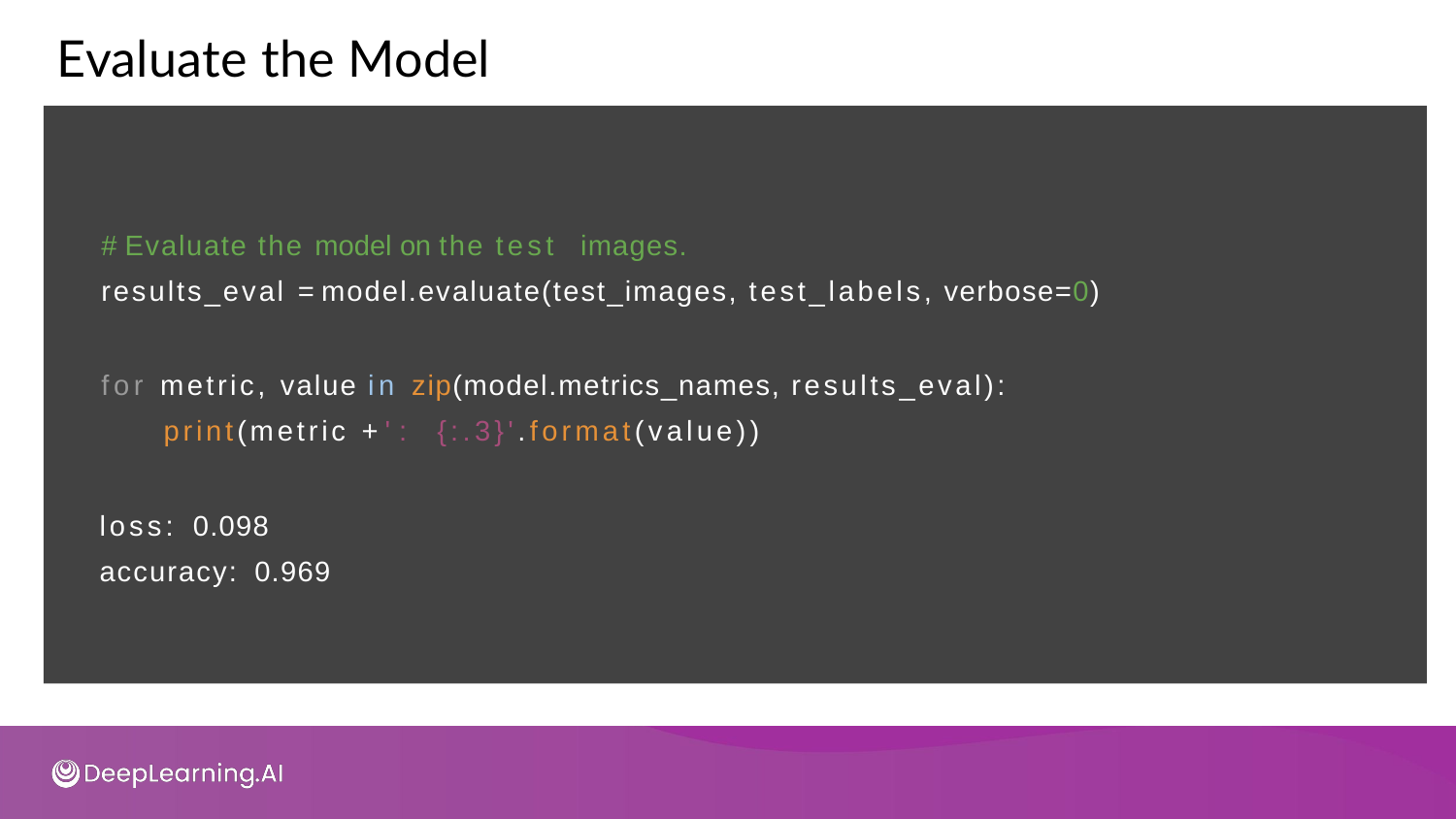

# Evaluate the Model

# Evaluate the model on the test images.
results_eval = model.evaluate(test_images, test_labels, verbose=0)

for metric, value in zip(model.metrics_names, results_eval):  print(metric + ': {:.3}'.format(value))

loss: 0.098
accuracy: 0.969